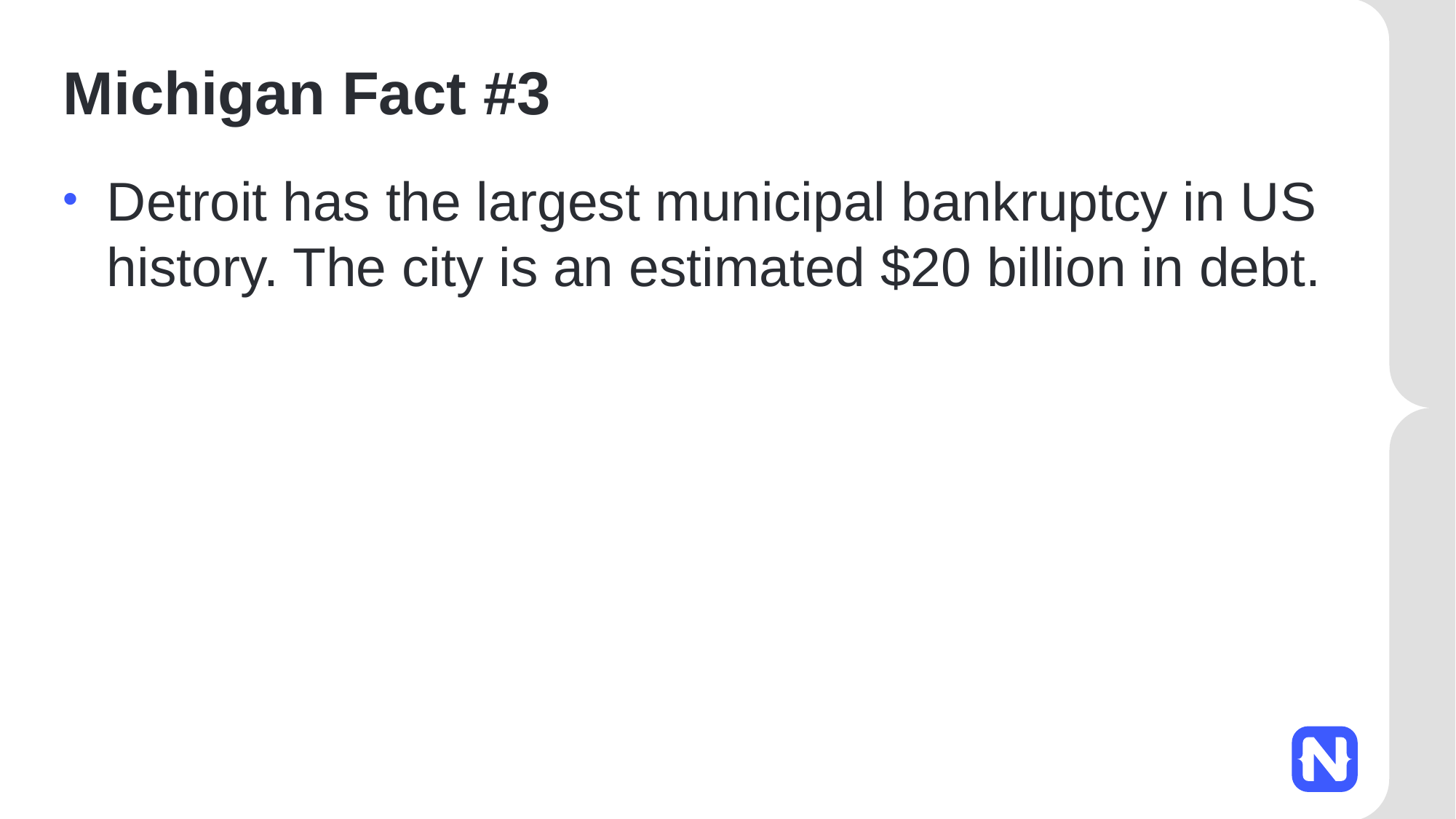

# Michigan Fact #3
Detroit has the largest municipal bankruptcy in US history. The city is an estimated $20 billion in debt.